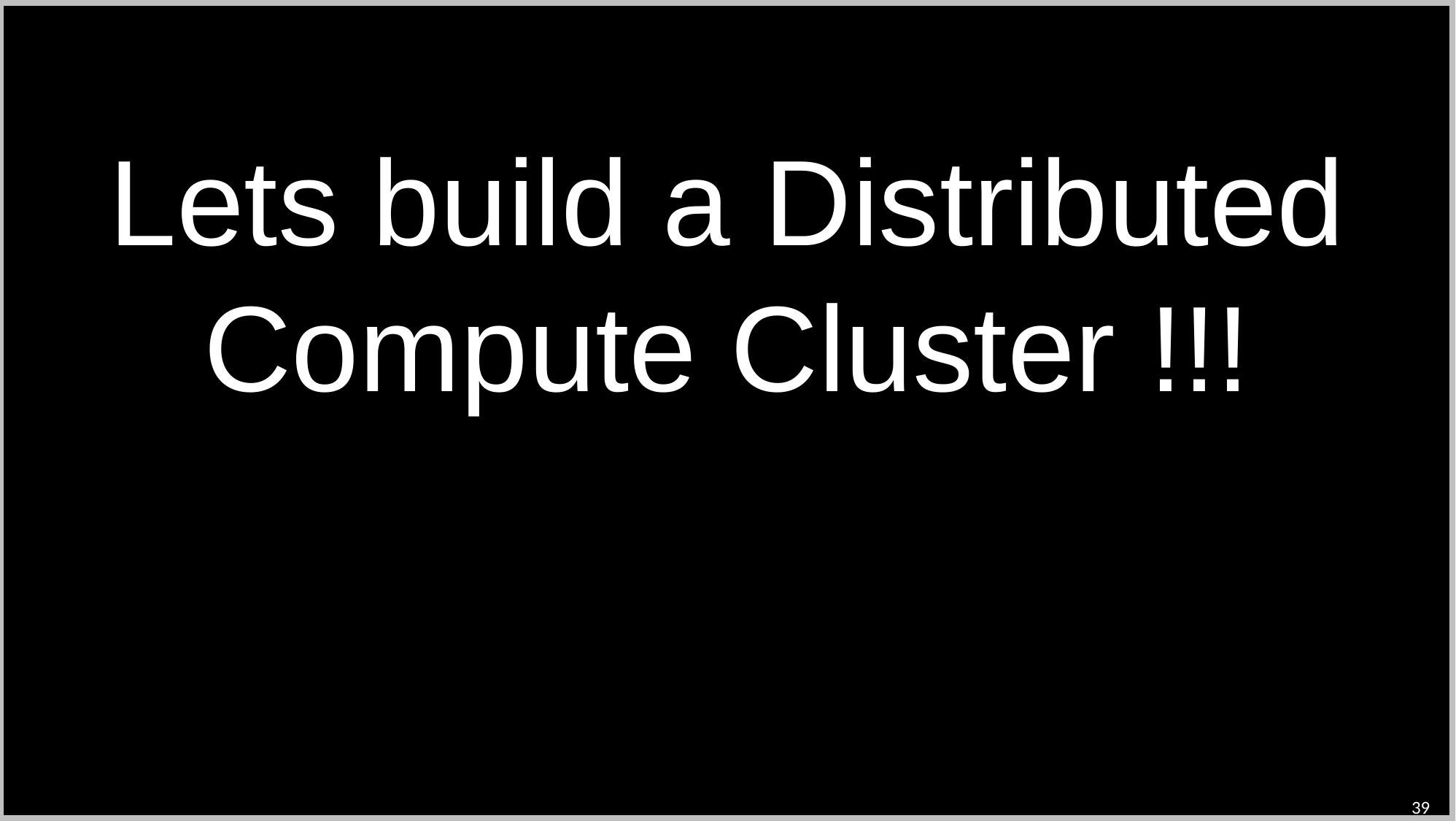

Lets build a Distributed Compute Cluster !!!
39